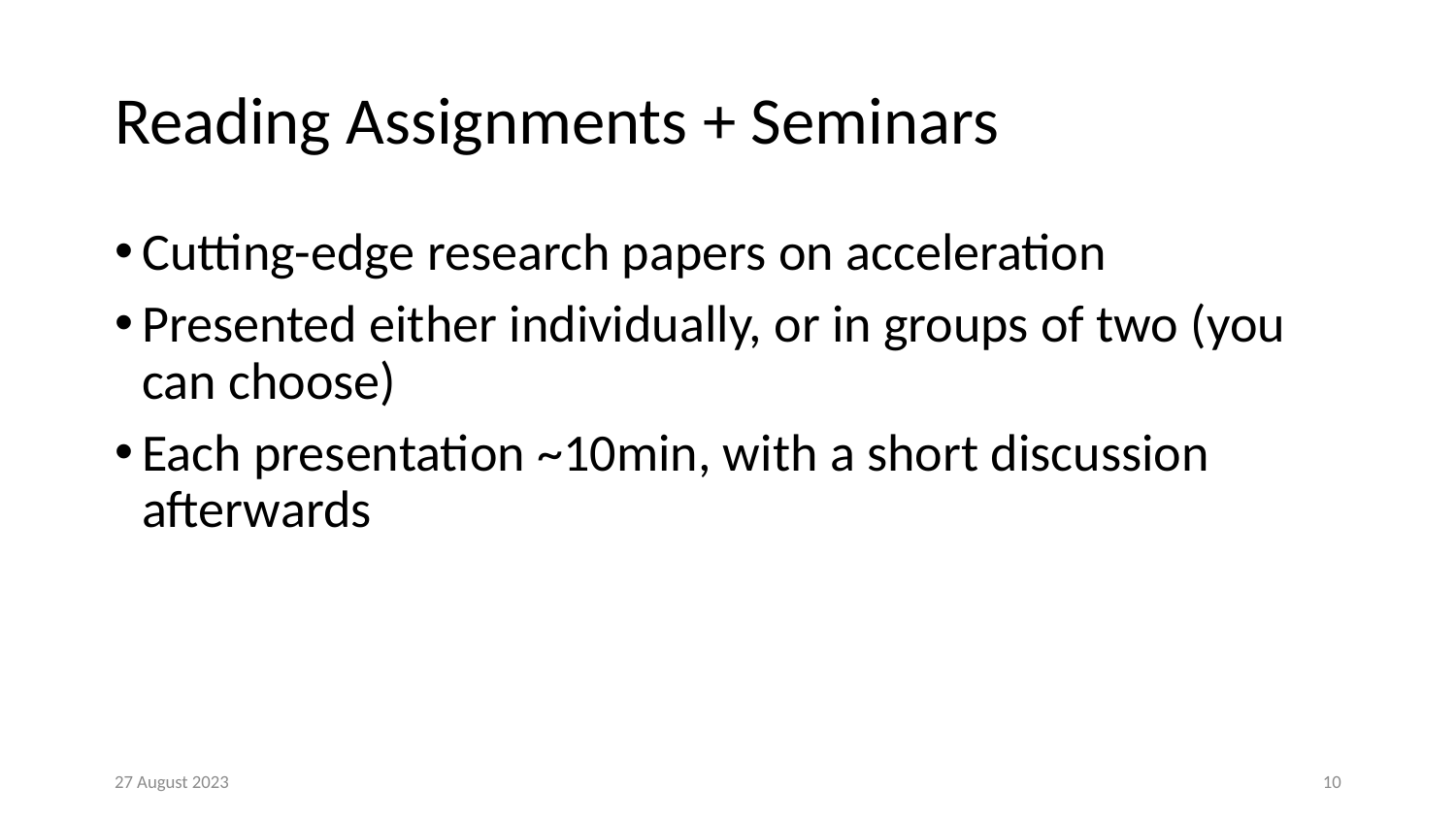

# Reading Assignments + Seminars
Cutting-edge research papers on acceleration
Presented either individually, or in groups of two (you can choose)
Each presentation ~10min, with a short discussion afterwards

27 August 2023
10